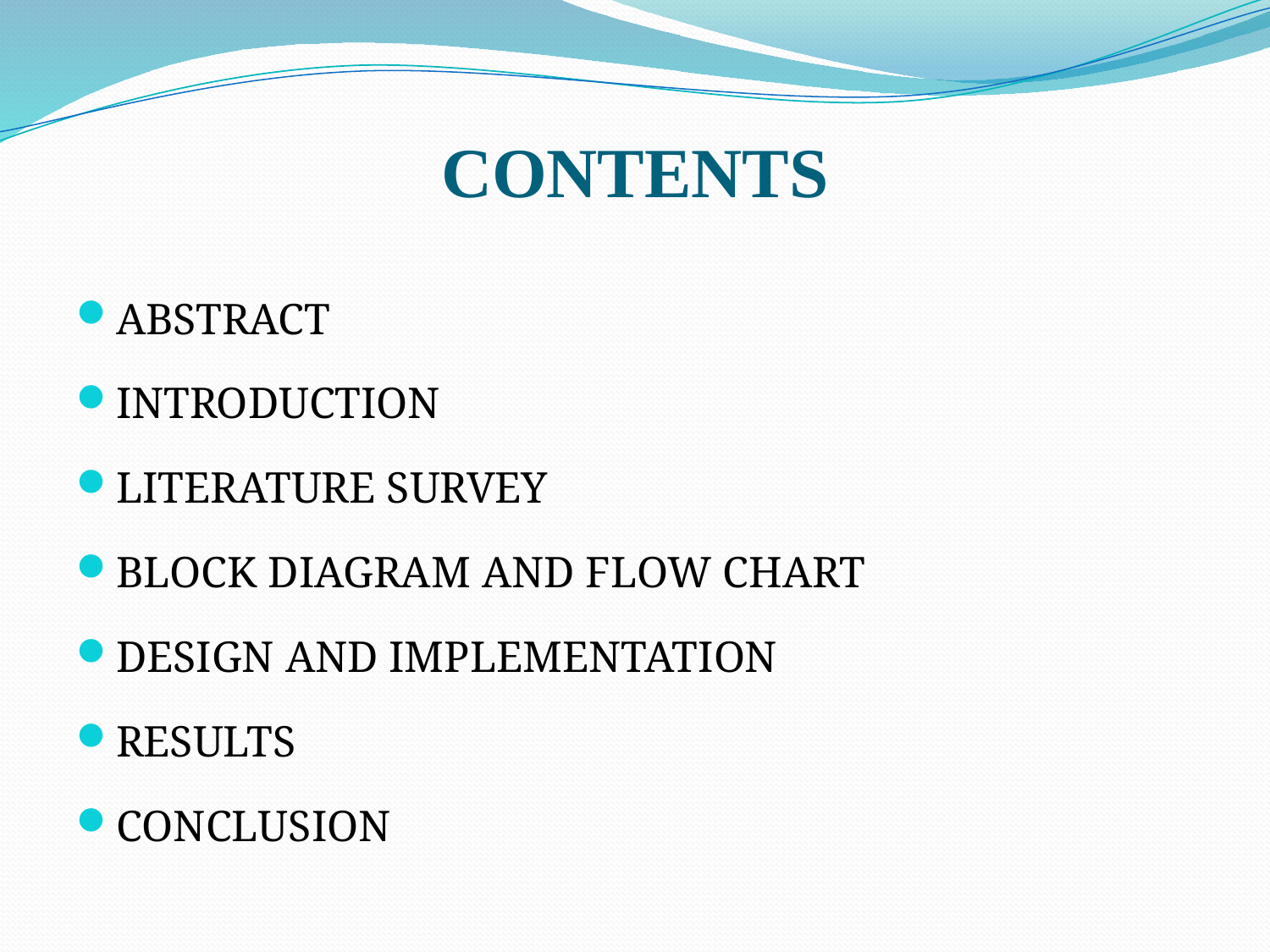

# CONTENTS

ABSTRACT
INTRODUCTION
LITERATURE SURVEY
BLOCK DIAGRAM AND FLOW CHART
DESIGN AND IMPLEMENTATION
RESULTS
CONCLUSION